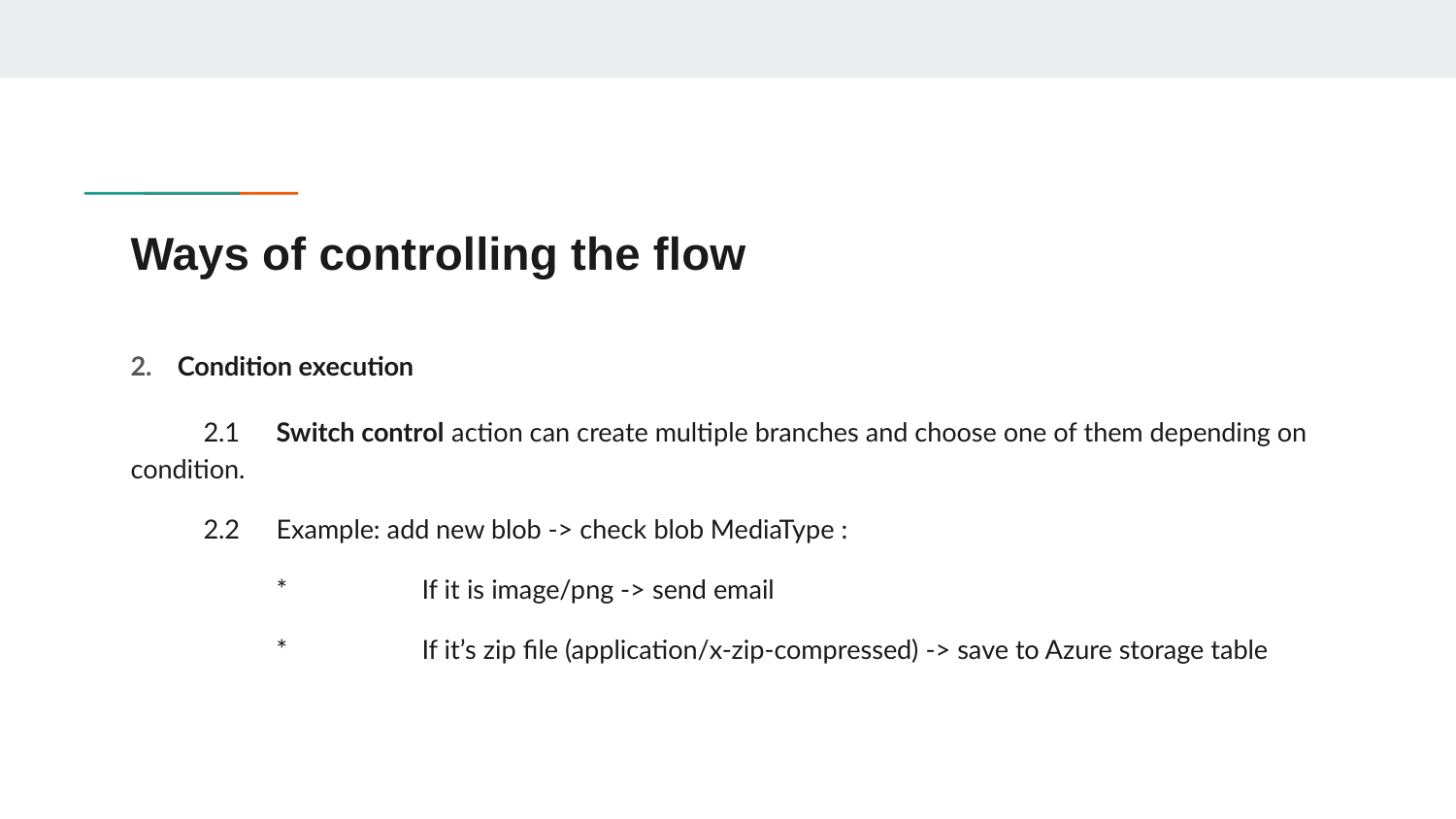

# Ways of controlling the flow
2.    Condition execution
2.1	Switch control action can create multiple branches and choose one of them depending on condition.
2.2 	Example: add new blob -> check blob MediaType :
	*	If it is image/png -> send email
	*	If it’s zip file (application/x-zip-compressed) -> save to Azure storage table